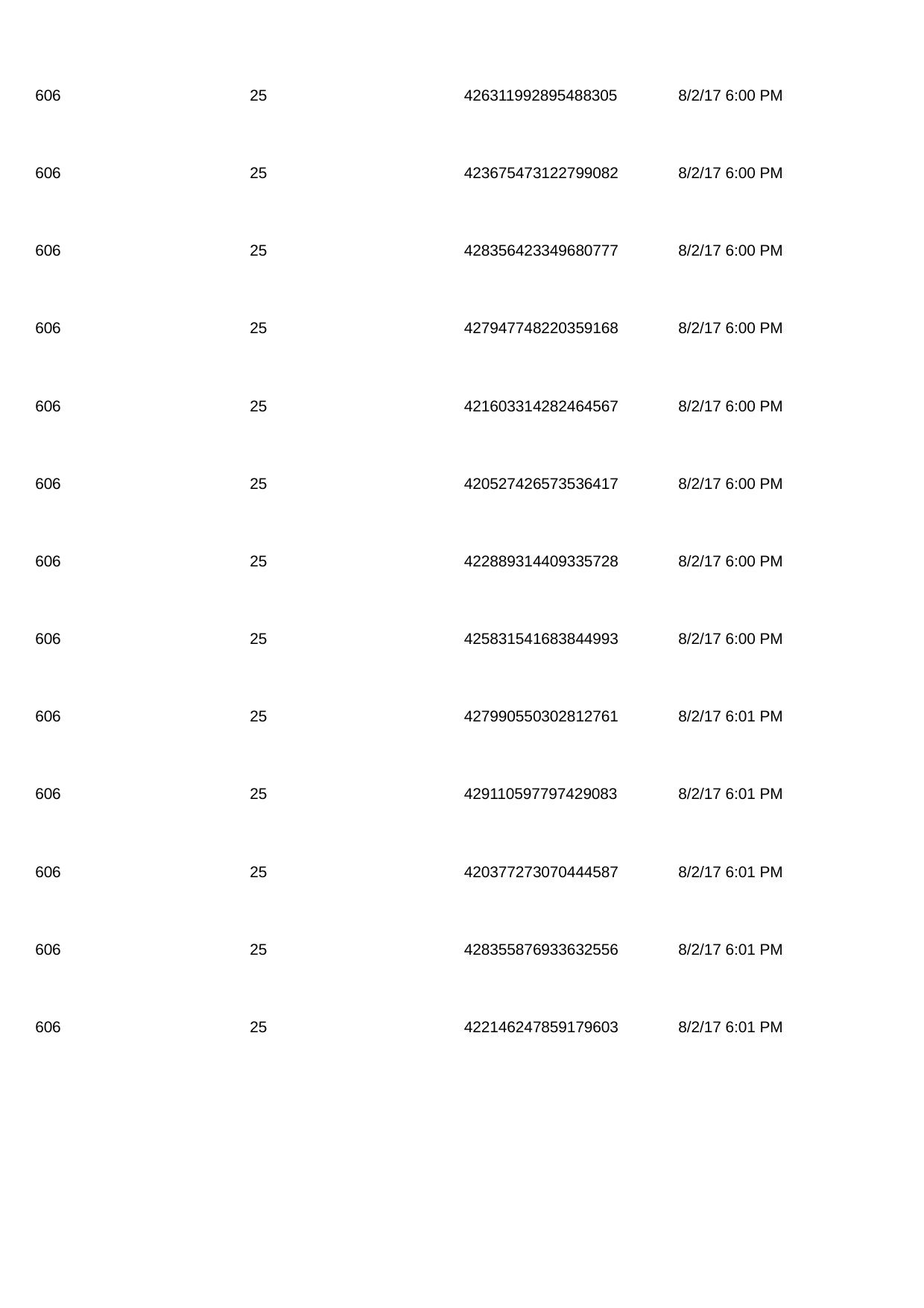

606
25
426311992895488305
8/2/17 6:00 PM
 606
25
423675473122799082
8/2/17 6:00 PM
 606
25
428356423349680777
8/2/17 6:00 PM
 606
25
427947748220359168
8/2/17 6:00 PM
 606
25
421603314282464567
8/2/17 6:00 PM
 606
25
420527426573536417
8/2/17 6:00 PM
 606
25
422889314409335728
8/2/17 6:00 PM
 606
25
425831541683844993
8/2/17 6:00 PM
 606
25
427990550302812761
8/2/17 6:01 PM
 606
25
429110597797429083
8/2/17 6:01 PM
 606
25
420377273070444587
8/2/17 6:01 PM
 606
25
428355876933632556
8/2/17 6:01 PM
 606
25
422146247859179603
8/2/17 6:01 PM